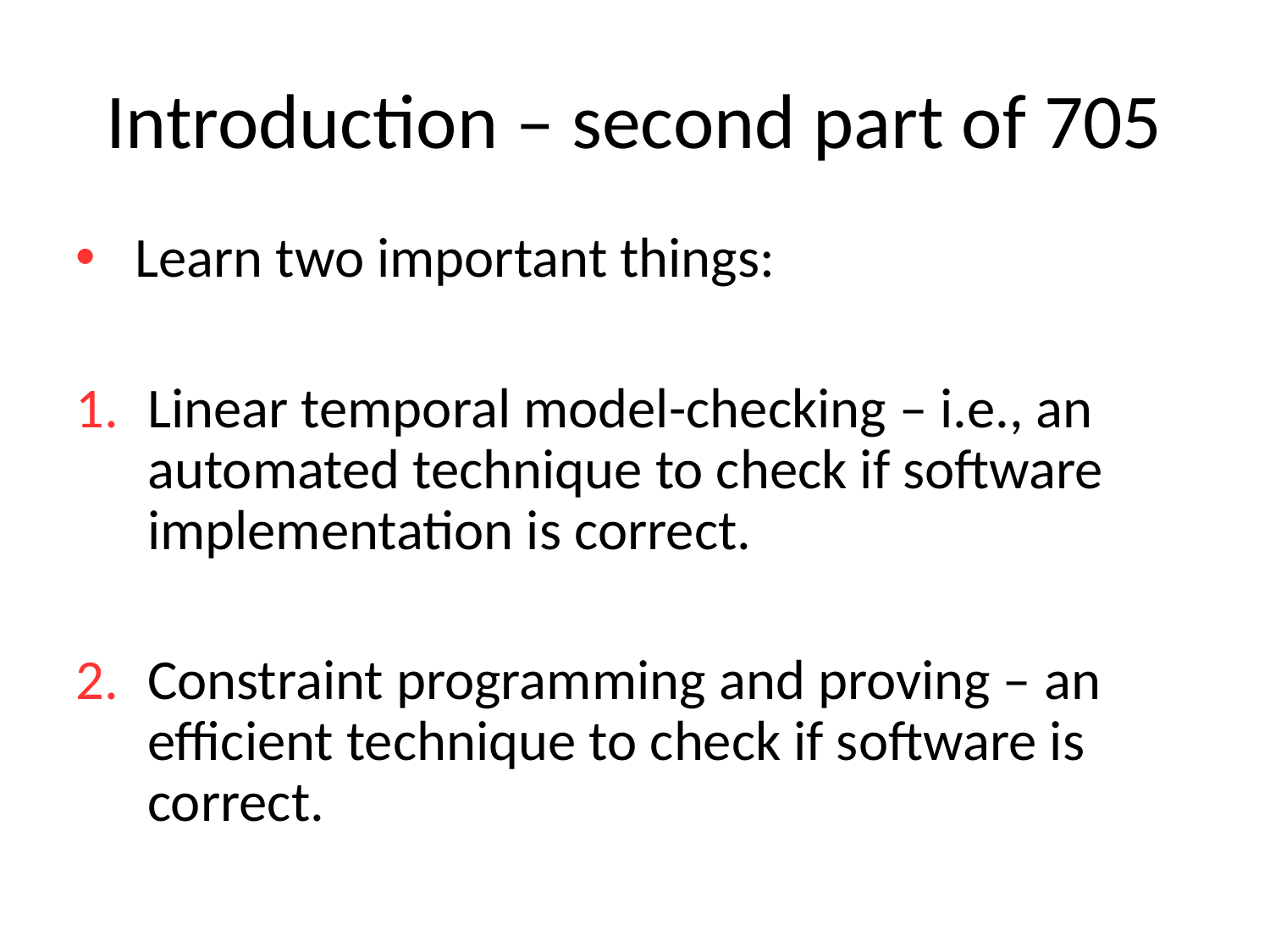

# Introduction – second part of 705
 Learn two important things:

Linear temporal model-checking – i.e., an automated technique to check if software implementation is correct.

Constraint programming and proving – an efficient technique to check if software is correct.